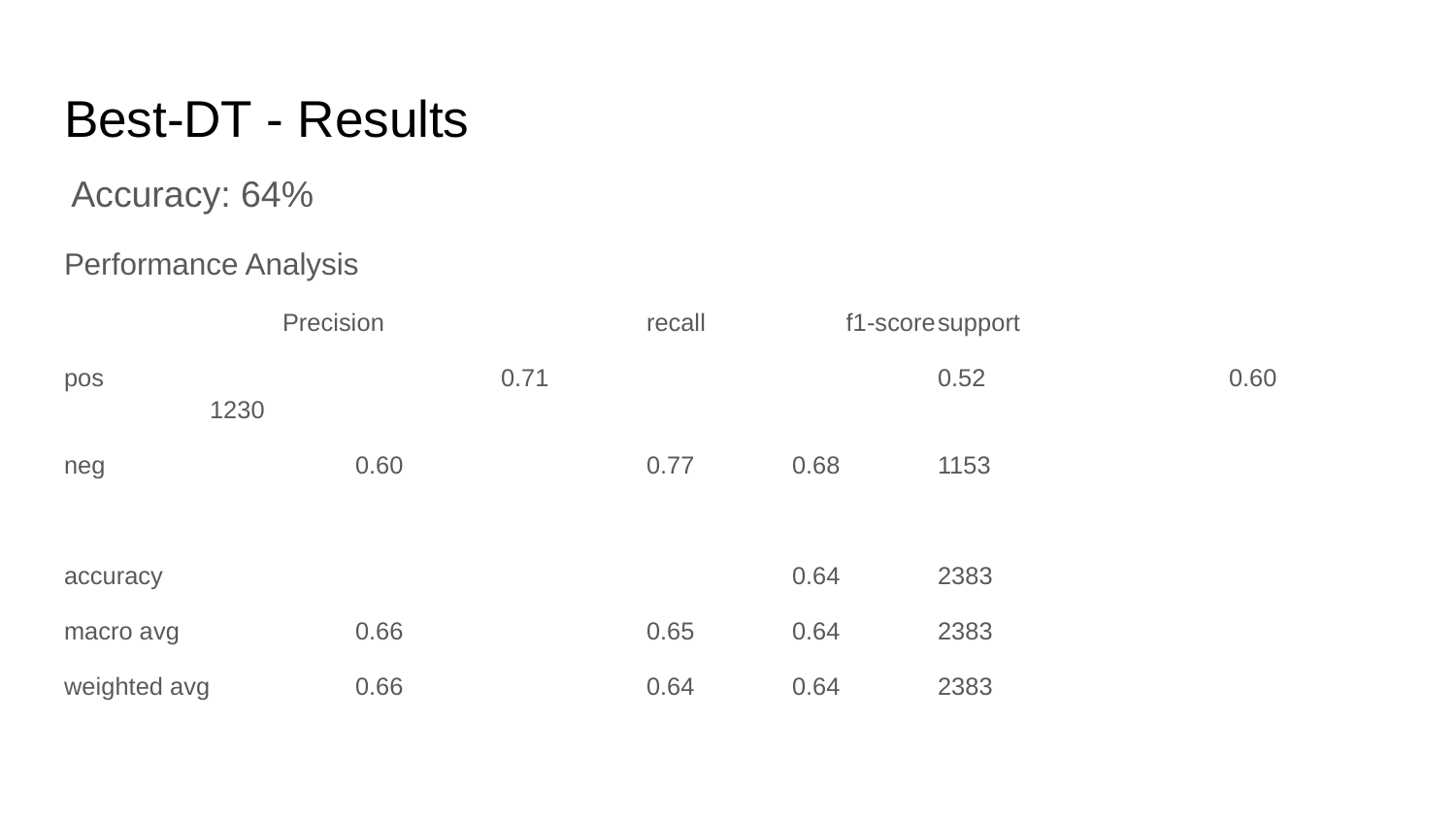

# Best-DT - Results
Accuracy: 64%
Performance Analysis
Precision		recall	        f1-score	support
pos			0.71			0.52		0.60		1230
neg       		0.60      		0.77      	0.68      	1153

accuracy                           				0.64      	2383
macro avg      	0.66     		0.65      	0.64      	2383
weighted avg	0.66      		0.64      	0.64      	2383